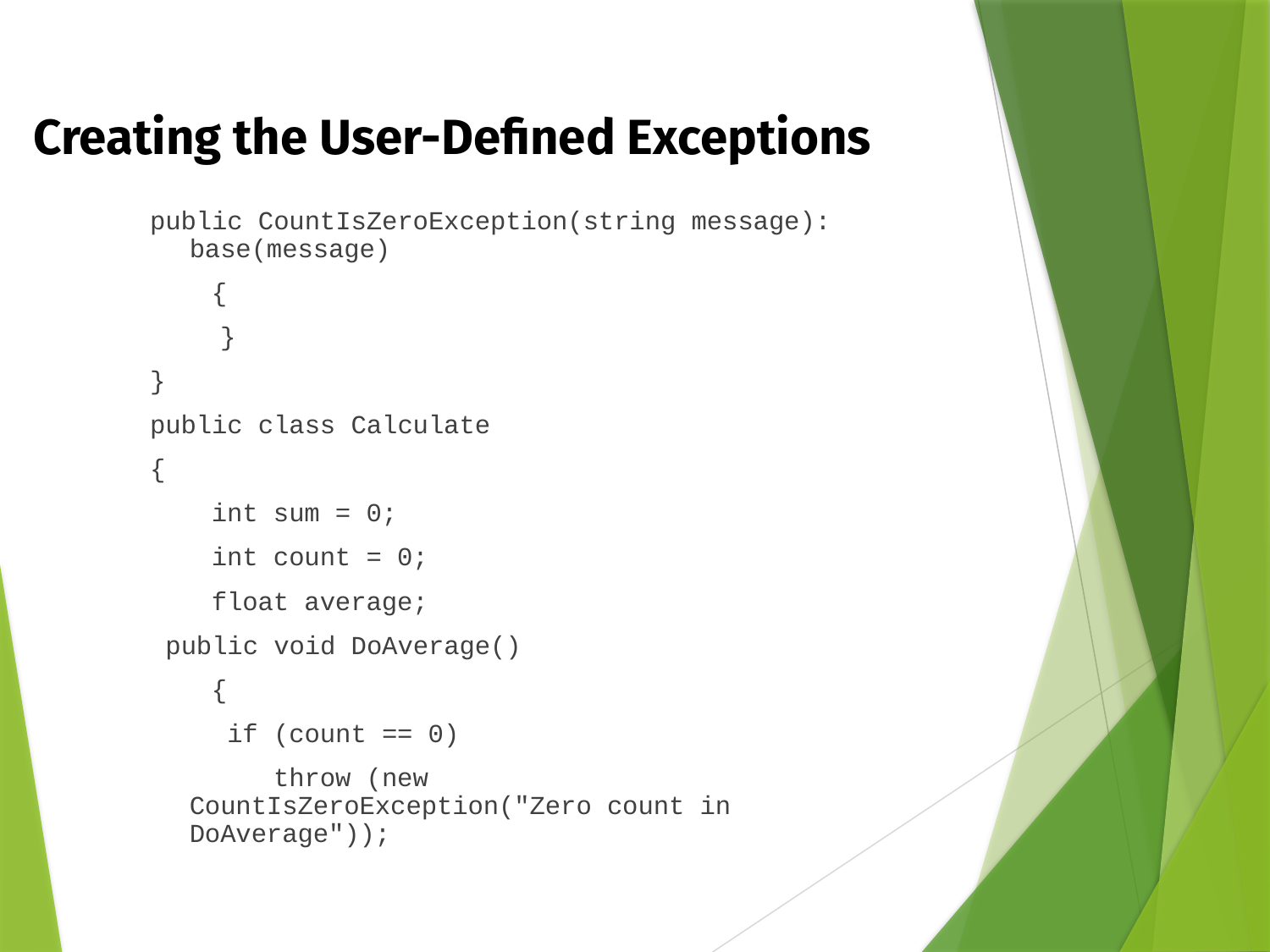

Creating the User-Defined Exceptions
public CountIsZeroException(string message): base(message)
    {
  	  }
}
public class Calculate
{
    int sum = 0;
    int count = 0;
    float average;
 public void DoAverage()
    {
     if (count == 0)
        throw (new CountIsZeroException("Zero count in DoAverage"));